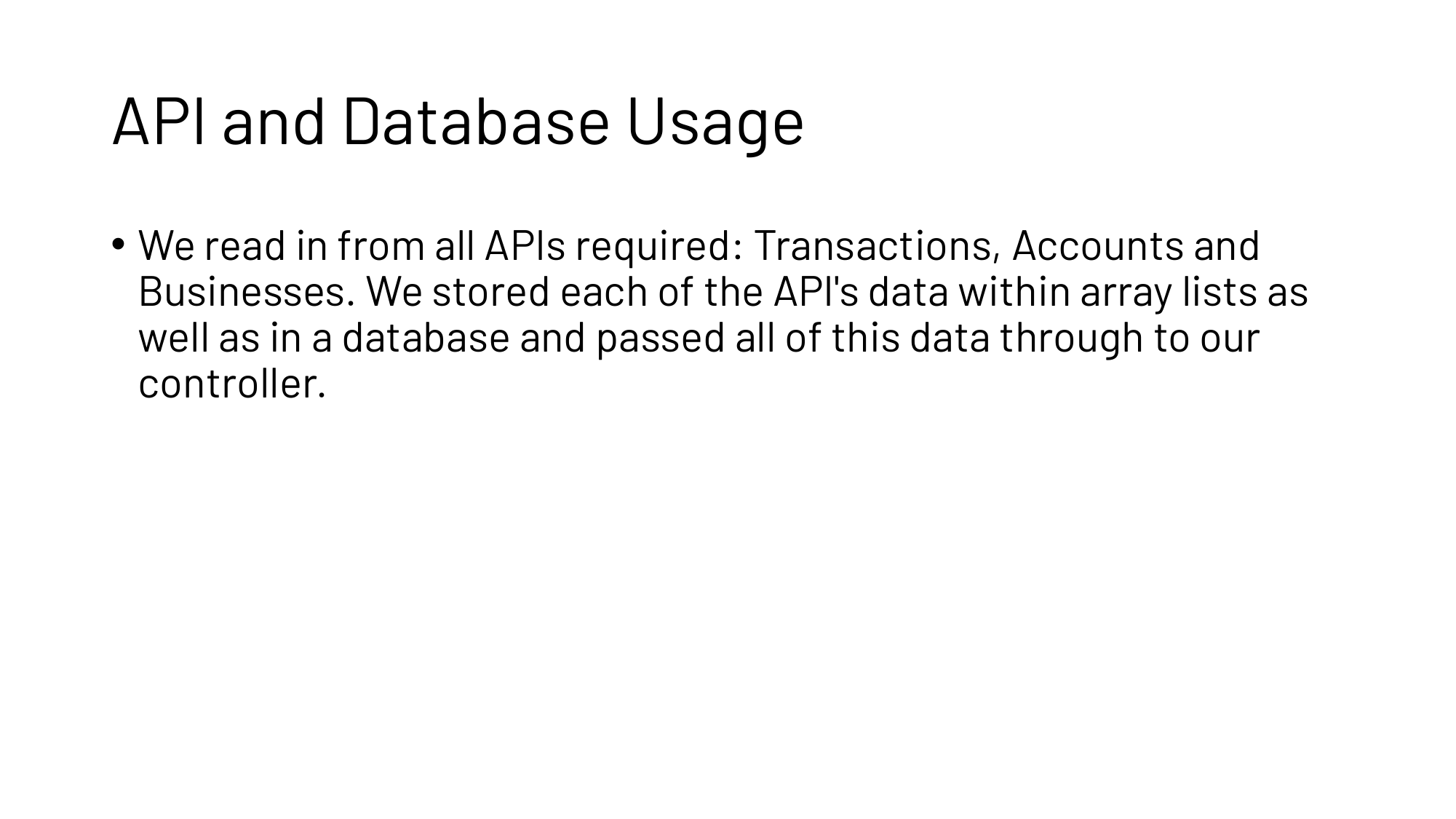

# API and Database Usage
We read in from all APIs required: Transactions, Accounts and Businesses. We stored each of the API's data within array lists as well as in a database and passed all of this data through to our controller.